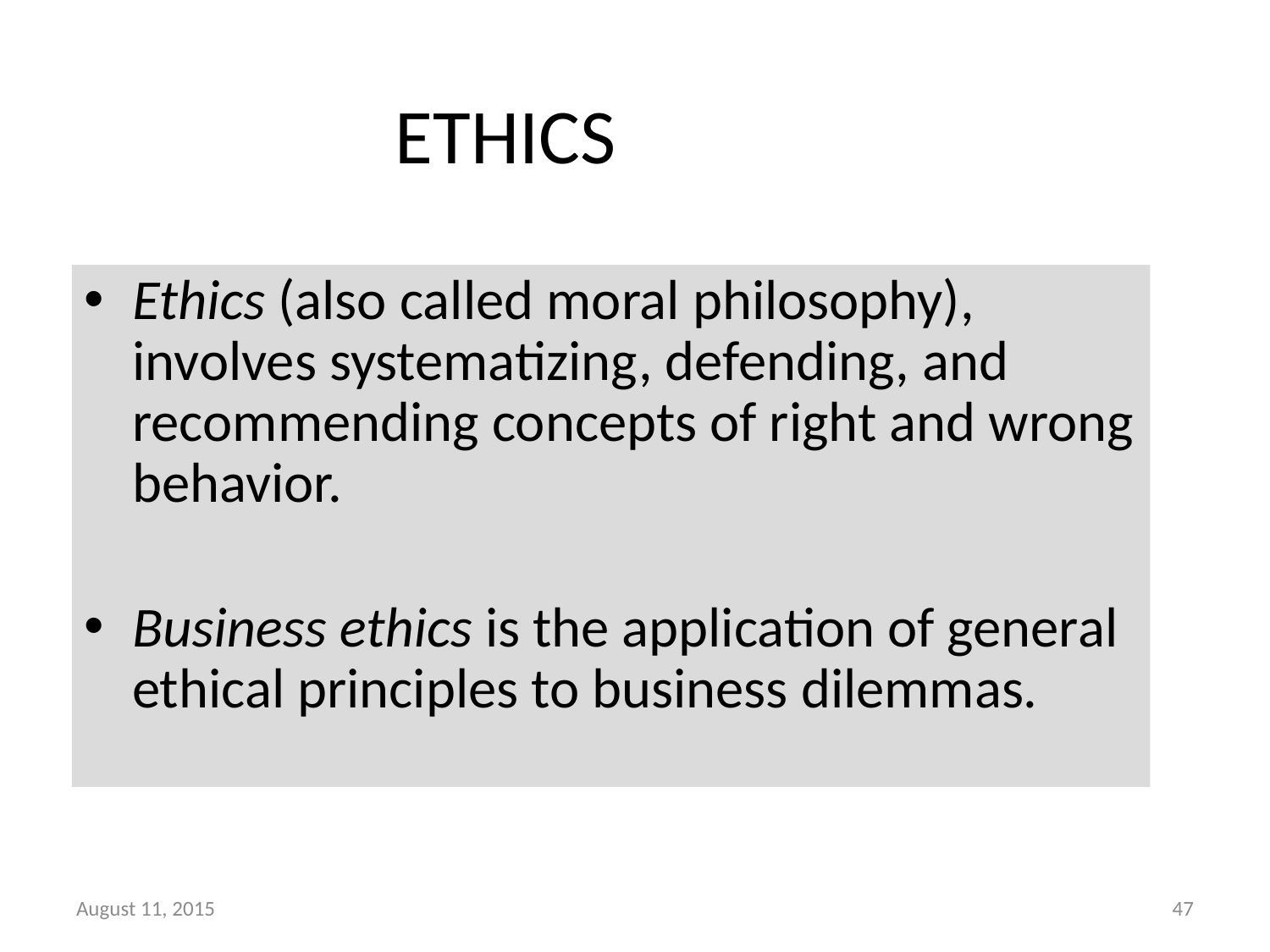

# ETHICS
Ethics (also called moral philosophy), involves systematizing, defending, and recommending concepts of right and wrong behavior.

Business ethics is the application of general ethical principles to business dilemmas.

August 11, 2015
47